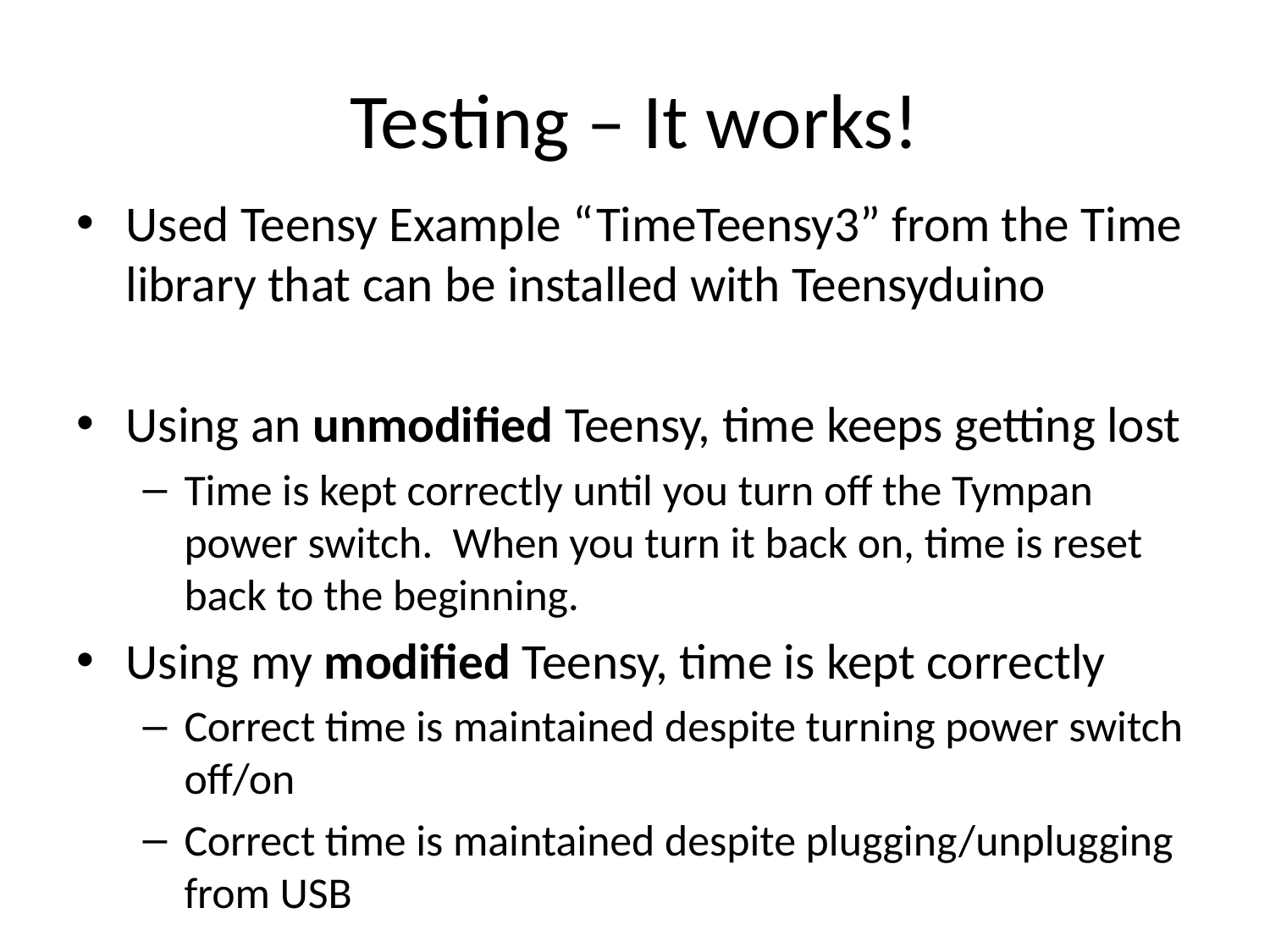

# Testing – It works!
Used Teensy Example “TimeTeensy3” from the Time library that can be installed with Teensyduino

Using an unmodified Teensy, time keeps getting lost
Time is kept correctly until you turn off the Tympan power switch.  When you turn it back on, time is reset back to the beginning.
Using my modified Teensy, time is kept correctly
Correct time is maintained despite turning power switch off/on
Correct time is maintained despite plugging/unplugging from USB